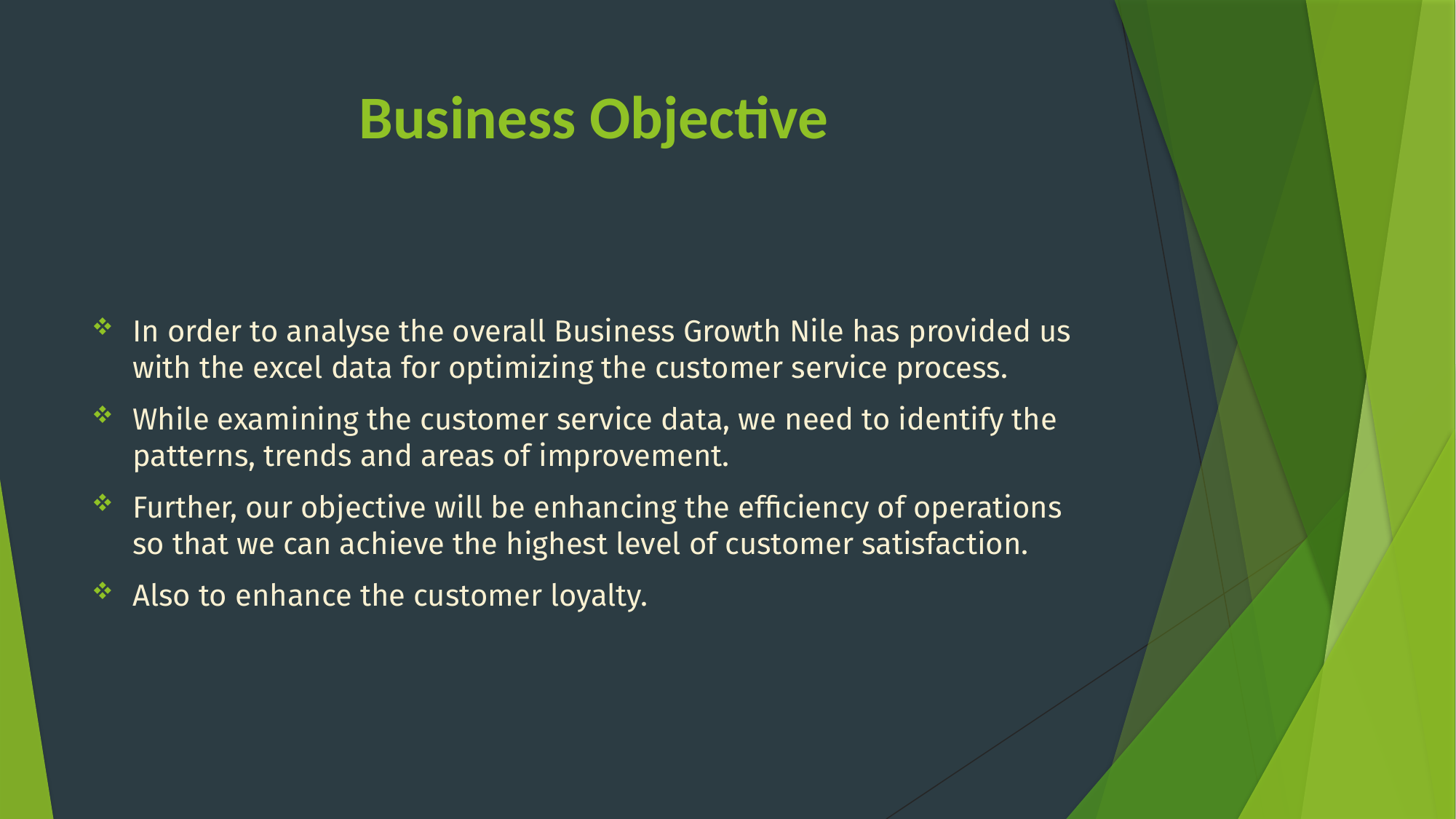

# Business Objective

In order to analyse the overall Business Growth Nile has provided us with the excel data for optimizing the customer service process.
While examining the customer service data, we need to identify the patterns, trends and areas of improvement.
Further, our objective will be enhancing the efficiency of operations so that we can achieve the highest level of customer satisfaction.
Also to enhance the customer loyalty.